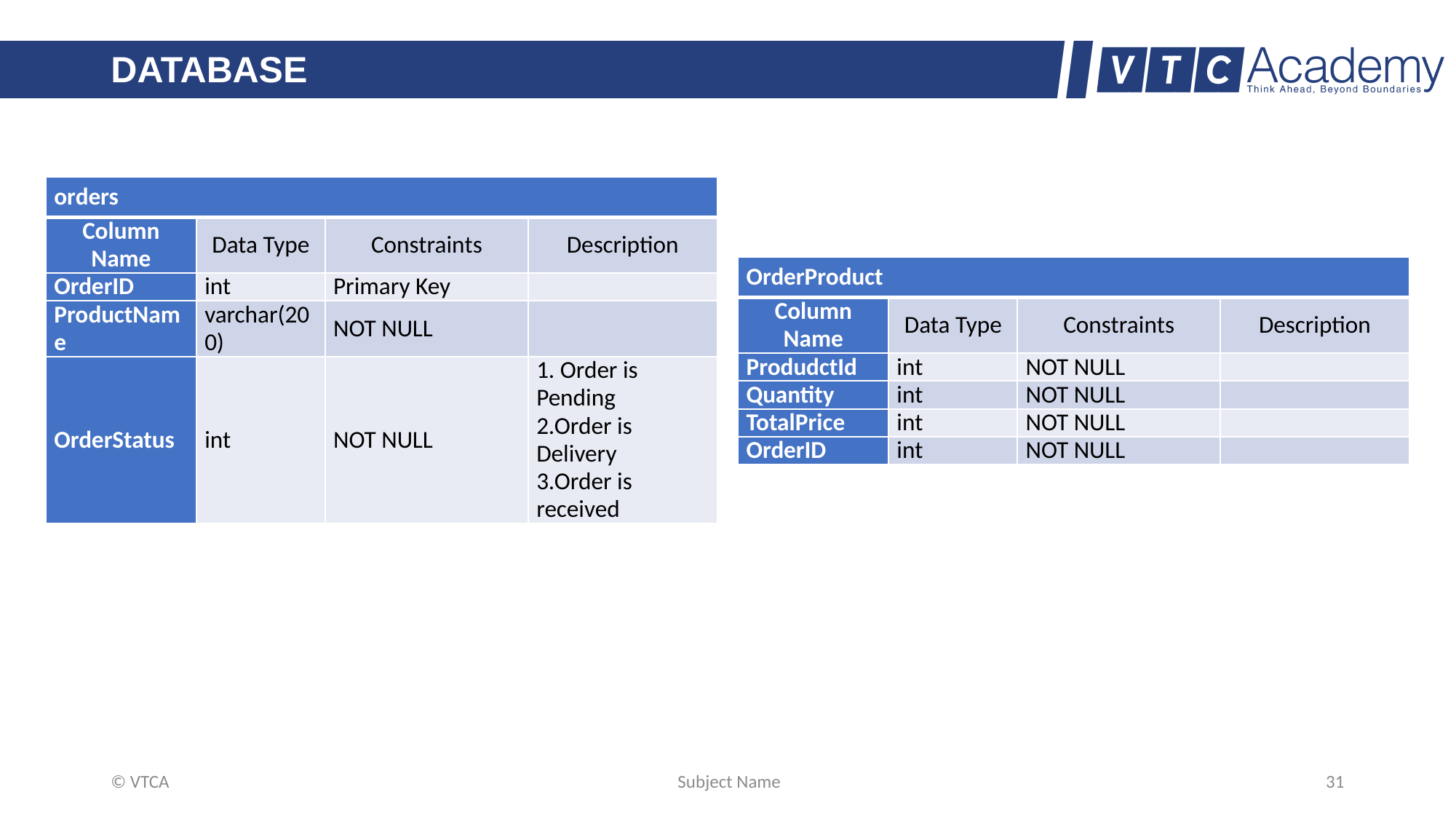

# DATABASE
| orders |  |  |  |
| --- | --- | --- | --- |
| Column Name | Data Type | Constraints | Description |
| OrderID | int | Primary Key |  |
| ProductName | varchar(200) | NOT NULL |  |
| OrderStatus | int | NOT NULL | 1. Order is Pending 2.Order is Delivery 3.Order is received |
| OrderProduct |  |  |  |
| --- | --- | --- | --- |
| Column Name | Data Type | Constraints | Description |
| ProdudctId | int | NOT NULL |  |
| Quantity | int | NOT NULL |  |
| TotalPrice | int | NOT NULL |  |
| OrderID | int | NOT NULL |  |

© VTCA
Subject Name
31